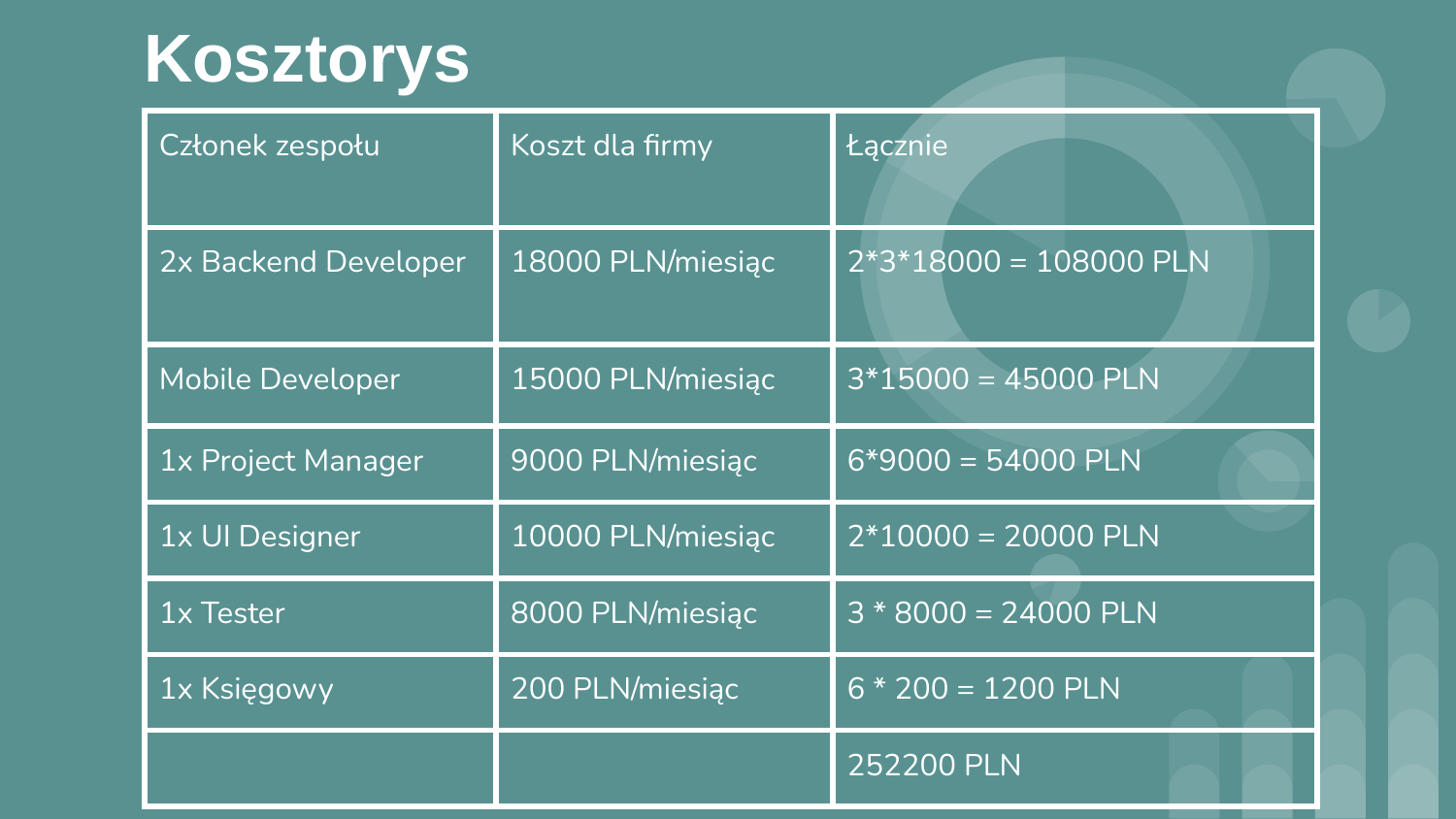

# Kosztorys
| Członek zespołu | Koszt dla firmy | Łącznie |
| --- | --- | --- |
| 2x Backend Developer | 18000 PLN/miesiąc | 2\*3\*18000 = 108000 PLN |
| Mobile Developer | 15000 PLN/miesiąc | 3\*15000 = 45000 PLN |
| 1x Project Manager | 9000 PLN/miesiąc | 6\*9000 = 54000 PLN |
| 1x UI Designer | 10000 PLN/miesiąc | 2\*10000 = 20000 PLN |
| 1x Tester | 8000 PLN/miesiąc | 3 \* 8000 = 24000 PLN |
| 1x Księgowy | 200 PLN/miesiąc | 6 \* 200 = 1200 PLN |
|  |  | 252200 PLN |